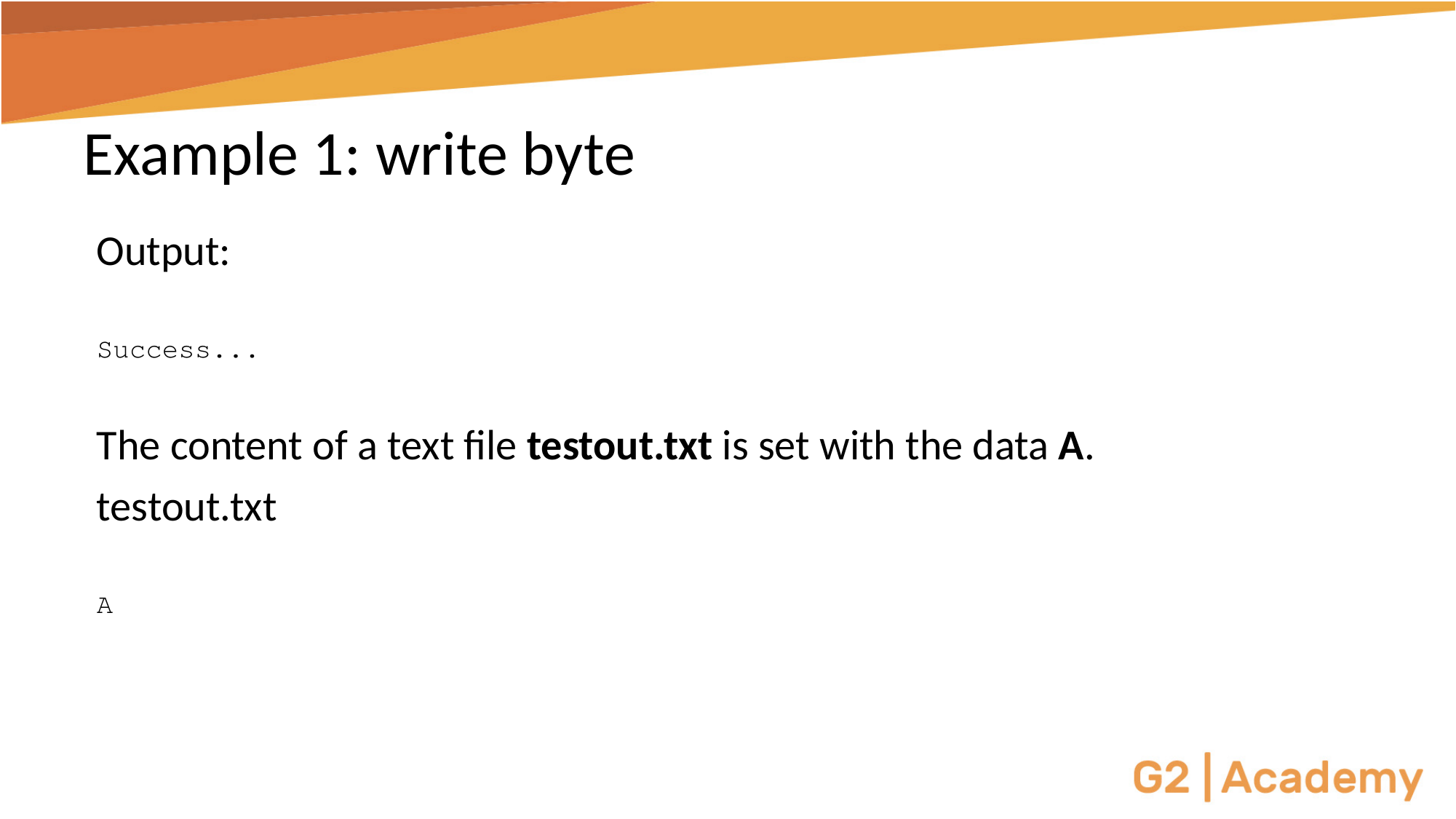

# Example 1: write byte
Output:

Success...

The content of a text file testout.txt is set with the data A.
testout.txt

A